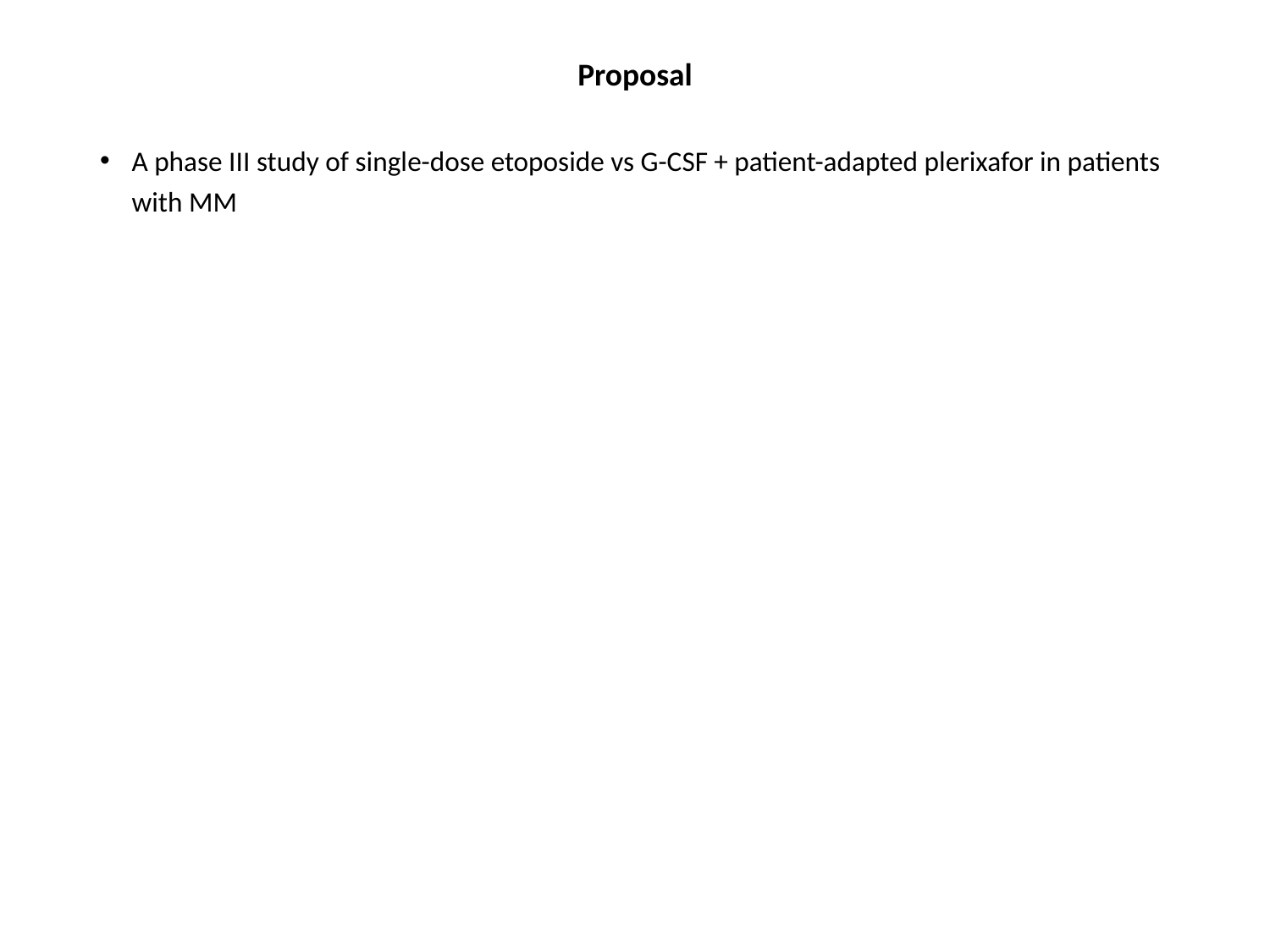

Proposal
A phase III study of single-dose etoposide vs G-CSF + patient-adapted plerixafor in patients with MM